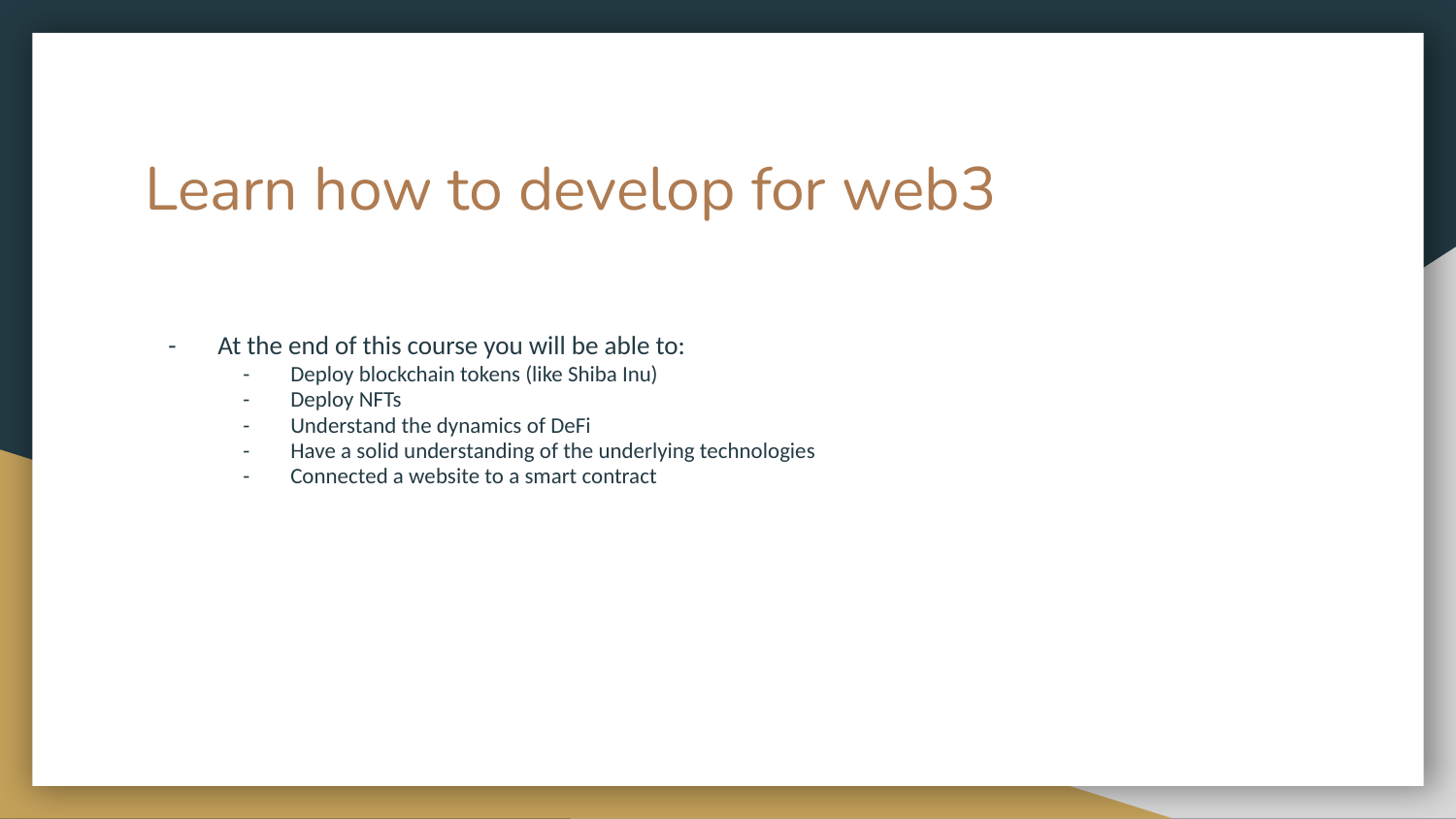

# Learn how to develop for web3
At the end of this course you will be able to:
Deploy blockchain tokens (like Shiba Inu)
Deploy NFTs
Understand the dynamics of DeFi
Have a solid understanding of the underlying technologies
Connected a website to a smart contract